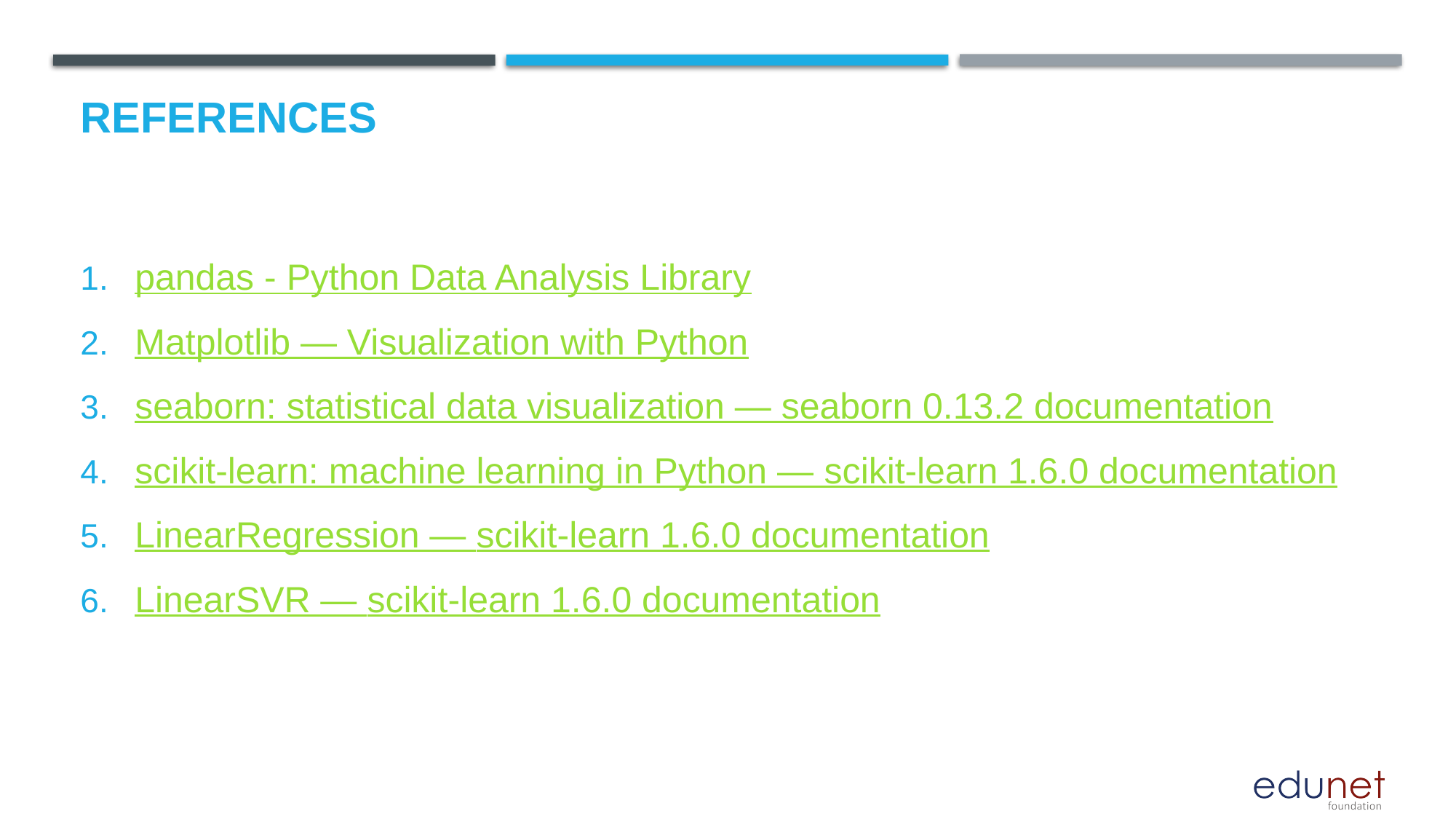

# References
pandas - Python Data Analysis Library
Matplotlib — Visualization with Python
seaborn: statistical data visualization — seaborn 0.13.2 documentation
scikit-learn: machine learning in Python — scikit-learn 1.6.0 documentation
LinearRegression — scikit-learn 1.6.0 documentation
LinearSVR — scikit-learn 1.6.0 documentation